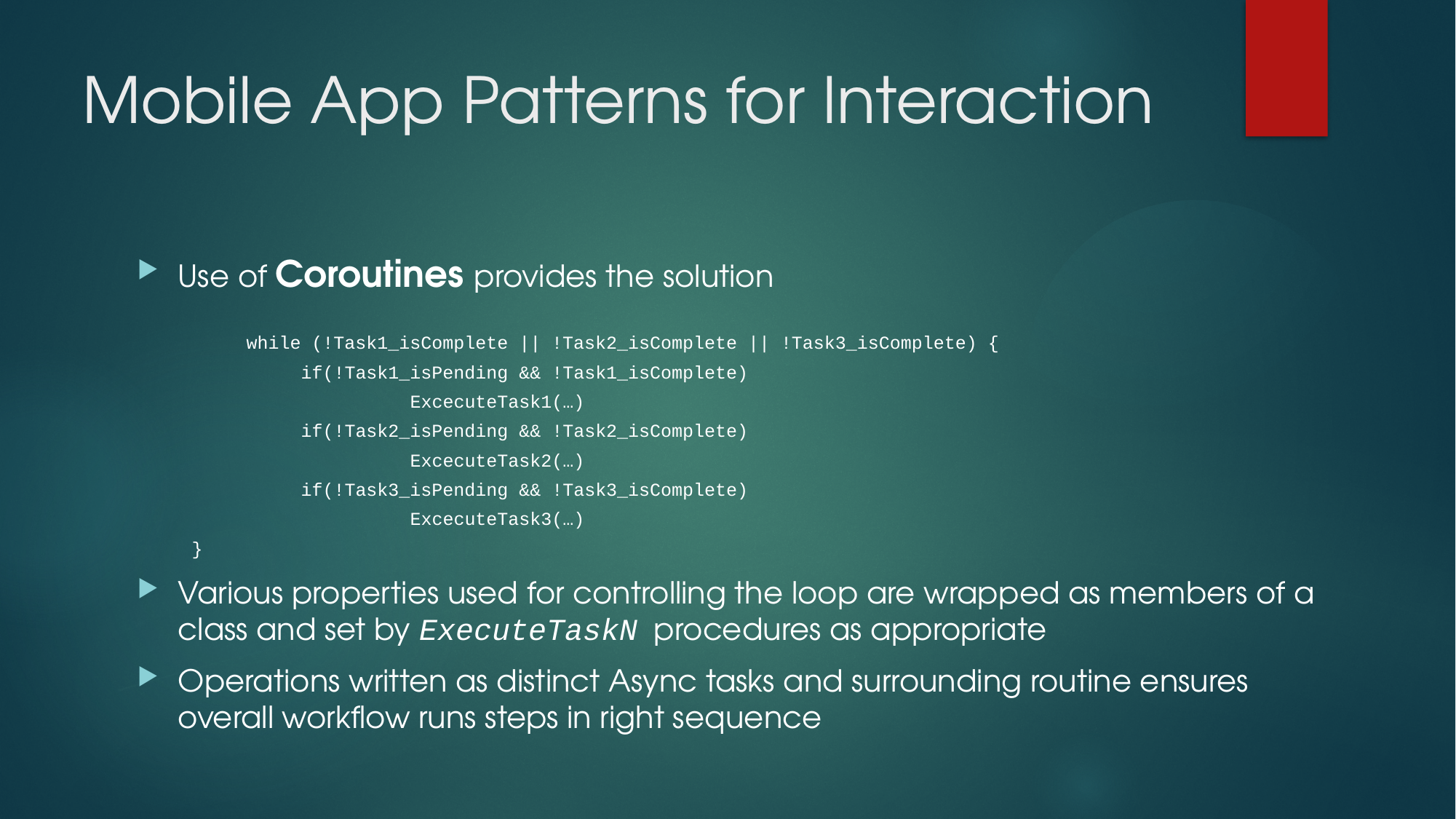

# Mobile App Patterns for Interaction
Use of Coroutines provides the solution

	while (!Task1_isComplete || !Task2_isComplete || !Task3_isComplete) {
	if(!Task1_isPending && !Task1_isComplete)
		ExcecuteTask1(…)
	if(!Task2_isPending && !Task2_isComplete)
		ExcecuteTask2(…)
	if(!Task3_isPending && !Task3_isComplete)
		ExcecuteTask3(…)
}
Various properties used for controlling the loop are wrapped as members of a class and set by ExecuteTaskN  procedures as appropriate
Operations written as distinct Async tasks and surrounding routine ensures overall workflow runs steps in right sequence